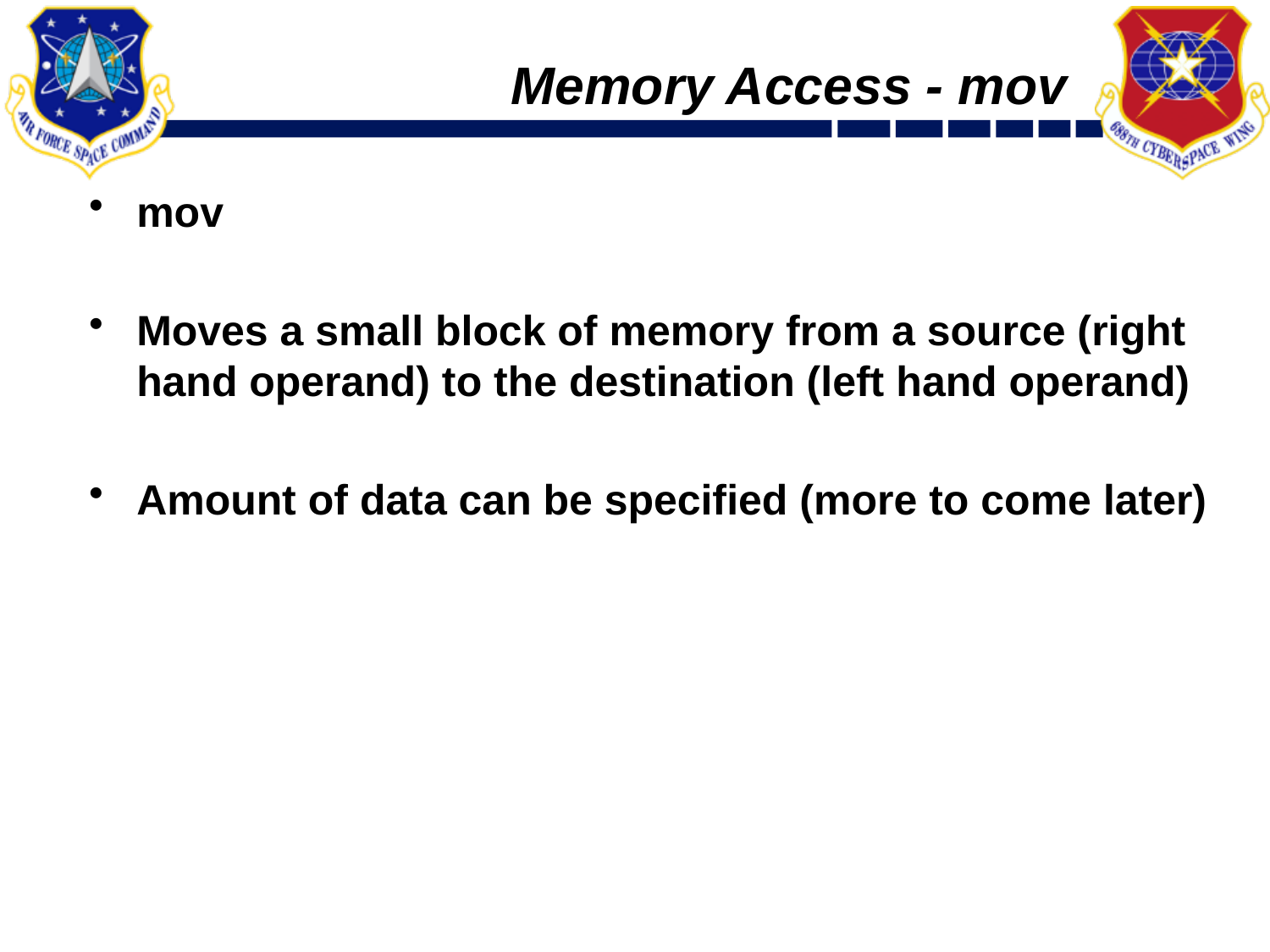

# Memory Access - mov
mov

Moves a small block of memory from a source (right hand operand) to the destination (left hand operand)

Amount of data can be specified (more to come later)